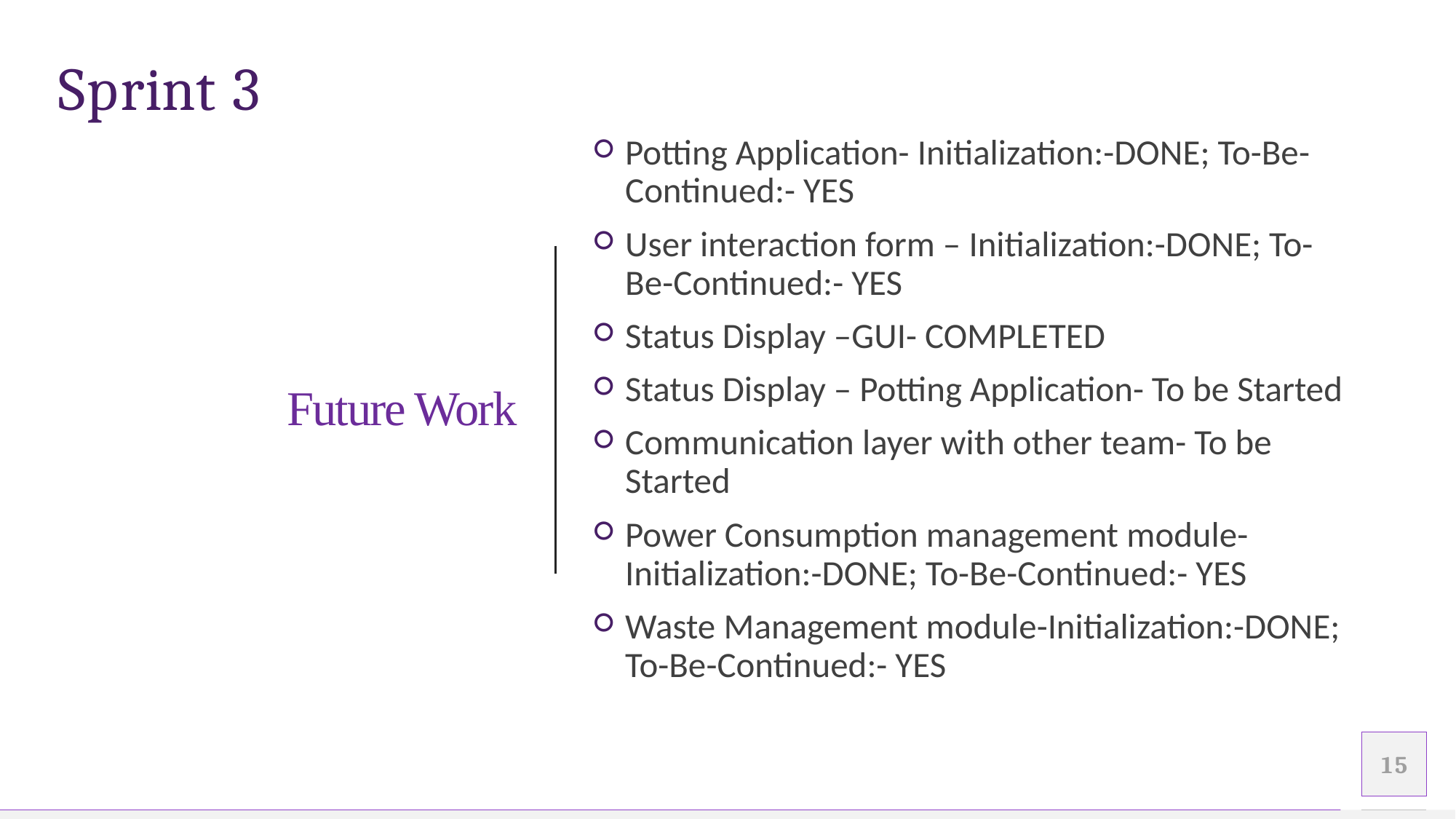

Sprint 3
Future Work
Potting Application- Initialization:-DONE; To-Be-Continued:- YES
User interaction form – Initialization:-DONE; To-Be-Continued:- YES
Status Display –GUI- COMPLETED
Status Display – Potting Application- To be Started
Communication layer with other team- To be Started
Power Consumption management module- Initialization:-DONE; To-Be-Continued:- YES
Waste Management module-Initialization:-DONE; To-Be-Continued:- YES

15
Add a footer